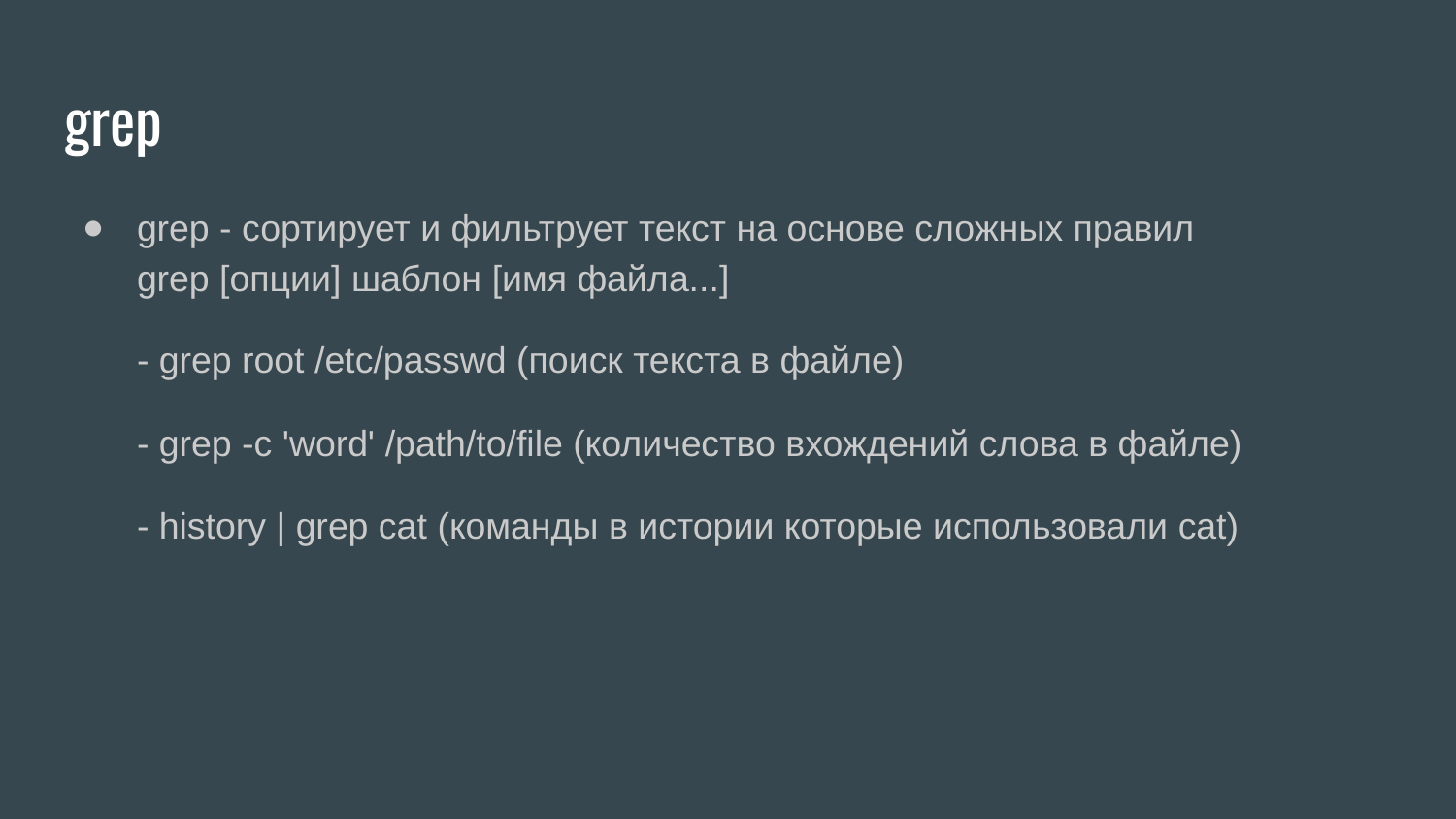

# grep
grep ‐ сортирует и фильтрует текст на основе сложных правил
grep [опции] шаблон [имя файла...]
- grep root /etc/passwd (поиск текста в файле)
- grep -c 'word' /path/to/file (количество вхождений слова в файле)
- history | grep cat (команды в истории которые использовали cat)